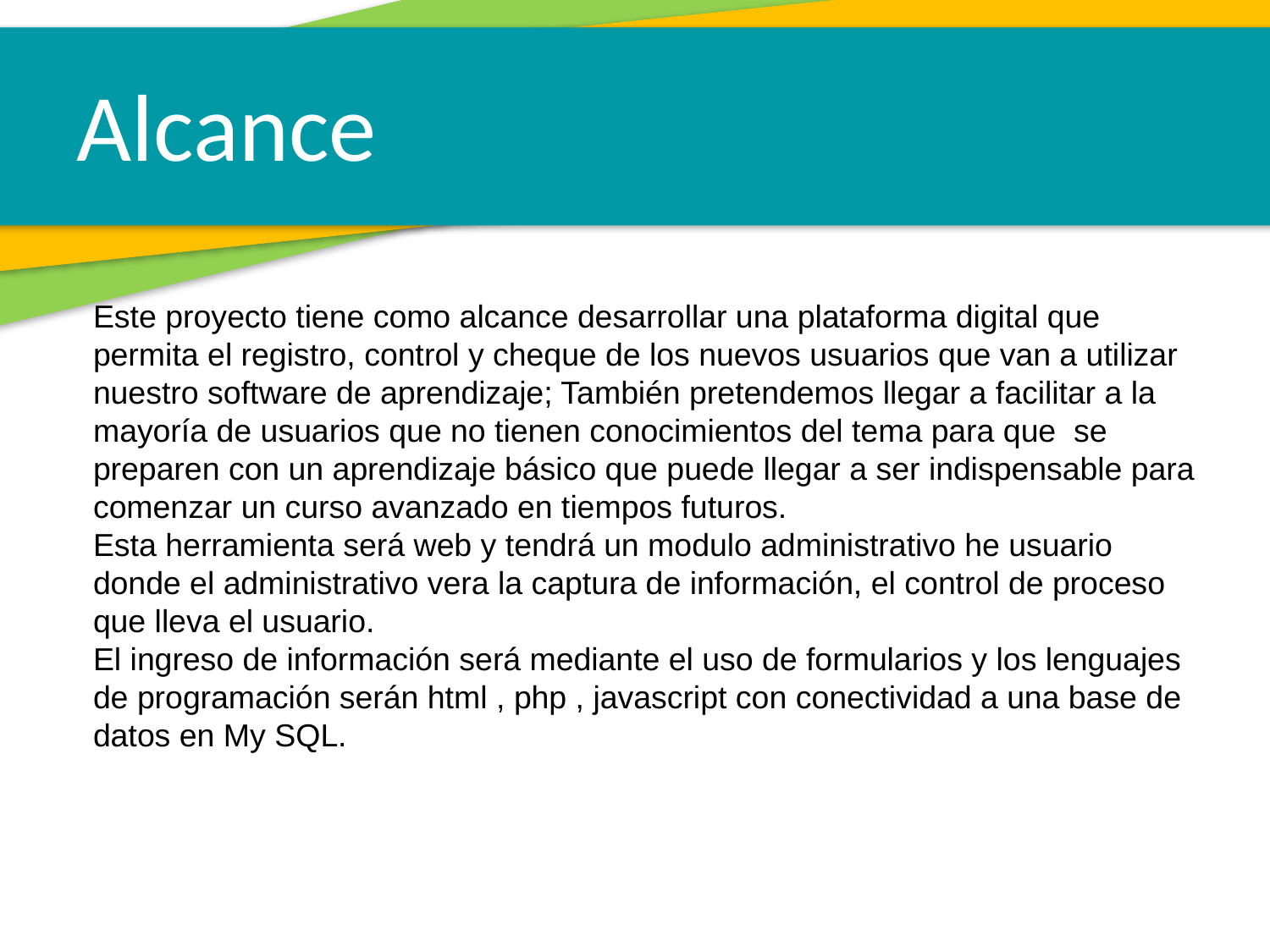

Alcance
Este proyecto tiene como alcance desarrollar una plataforma digital que permita el registro, control y cheque de los nuevos usuarios que van a utilizar nuestro software de aprendizaje; También pretendemos llegar a facilitar a la mayoría de usuarios que no tienen conocimientos del tema para que  se preparen con un aprendizaje básico que puede llegar a ser indispensable para comenzar un curso avanzado en tiempos futuros.
Esta herramienta será web y tendrá un modulo administrativo he usuario donde el administrativo vera la captura de información, el control de proceso que lleva el usuario.
El ingreso de información será mediante el uso de formularios y los lenguajes de programación serán html , php , javascript con conectividad a una base de datos en My SQL.